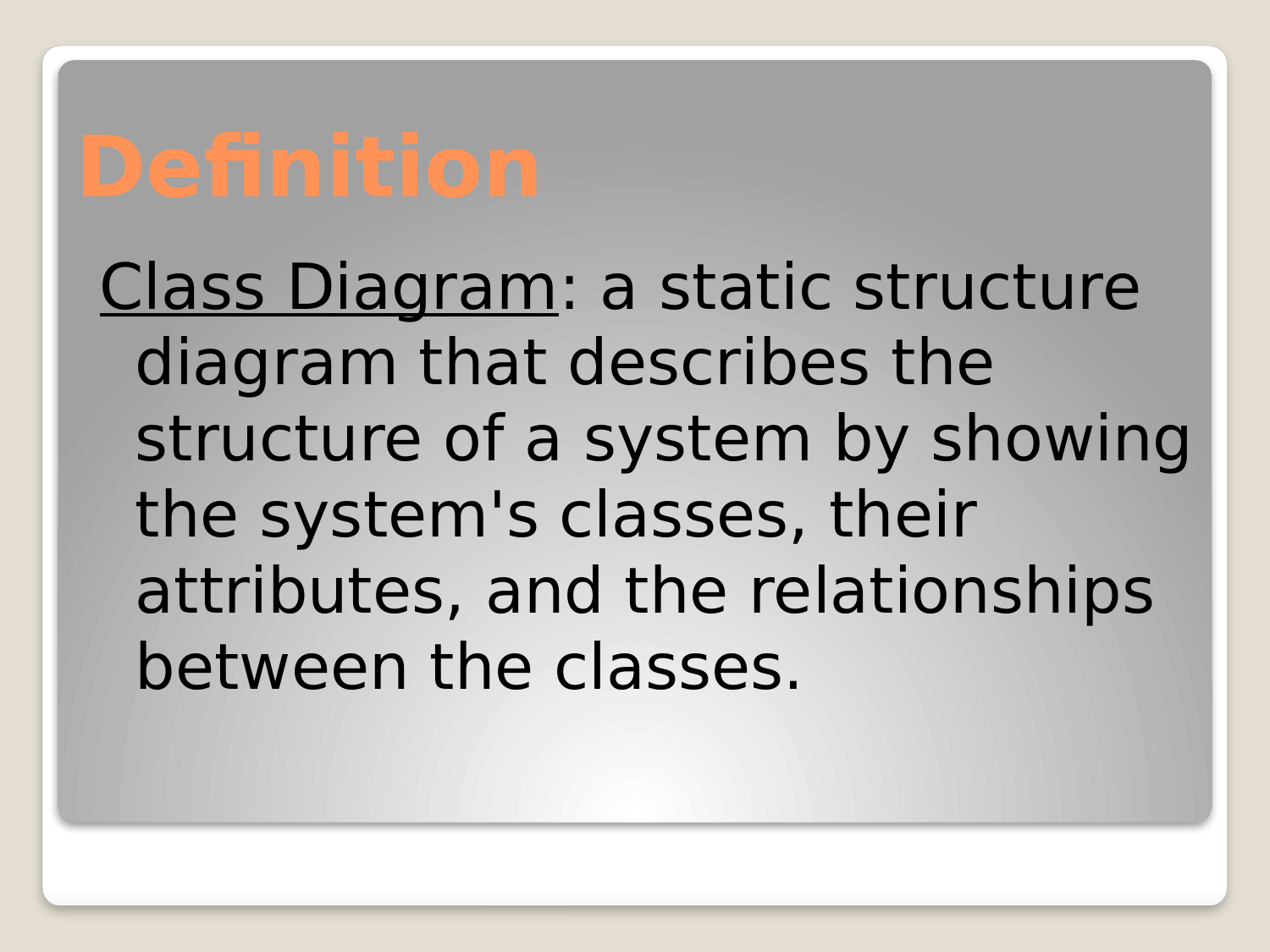

# Definition
Class Diagram: a static structure diagram that describes the structure of a system by showing the system's classes, their attributes, and the relationships between the classes.